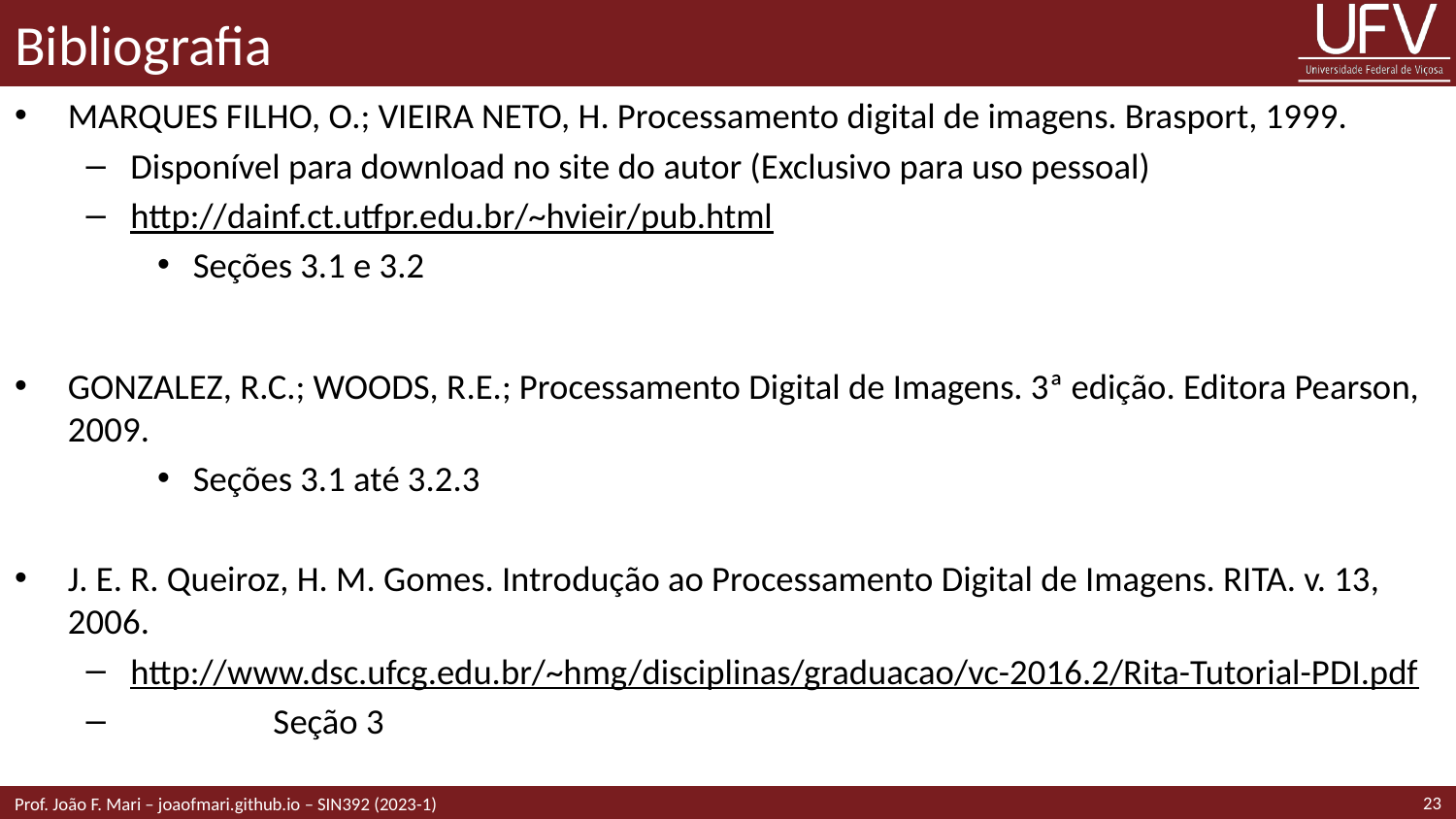

# Bibliografia
MARQUES FILHO, O.; VIEIRA NETO, H. Processamento digital de imagens. Brasport, 1999.
Disponível para download no site do autor (Exclusivo para uso pessoal)
http://dainf.ct.utfpr.edu.br/~hvieir/pub.html
Seções 3.1 e 3.2

GONZALEZ, R.C.; WOODS, R.E.; Processamento Digital de Imagens. 3ª edição. Editora Pearson, 2009.
Seções 3.1 até 3.2.3

J. E. R. Queiroz, H. M. Gomes. Introdução ao Processamento Digital de Imagens. RITA. v. 13, 2006.
http://www.dsc.ufcg.edu.br/~hmg/disciplinas/graduacao/vc-2016.2/Rita-Tutorial-PDI.pdf
	Seção 3
23
Prof. João F. Mari – joaofmari.github.io – SIN392 (2023-1)